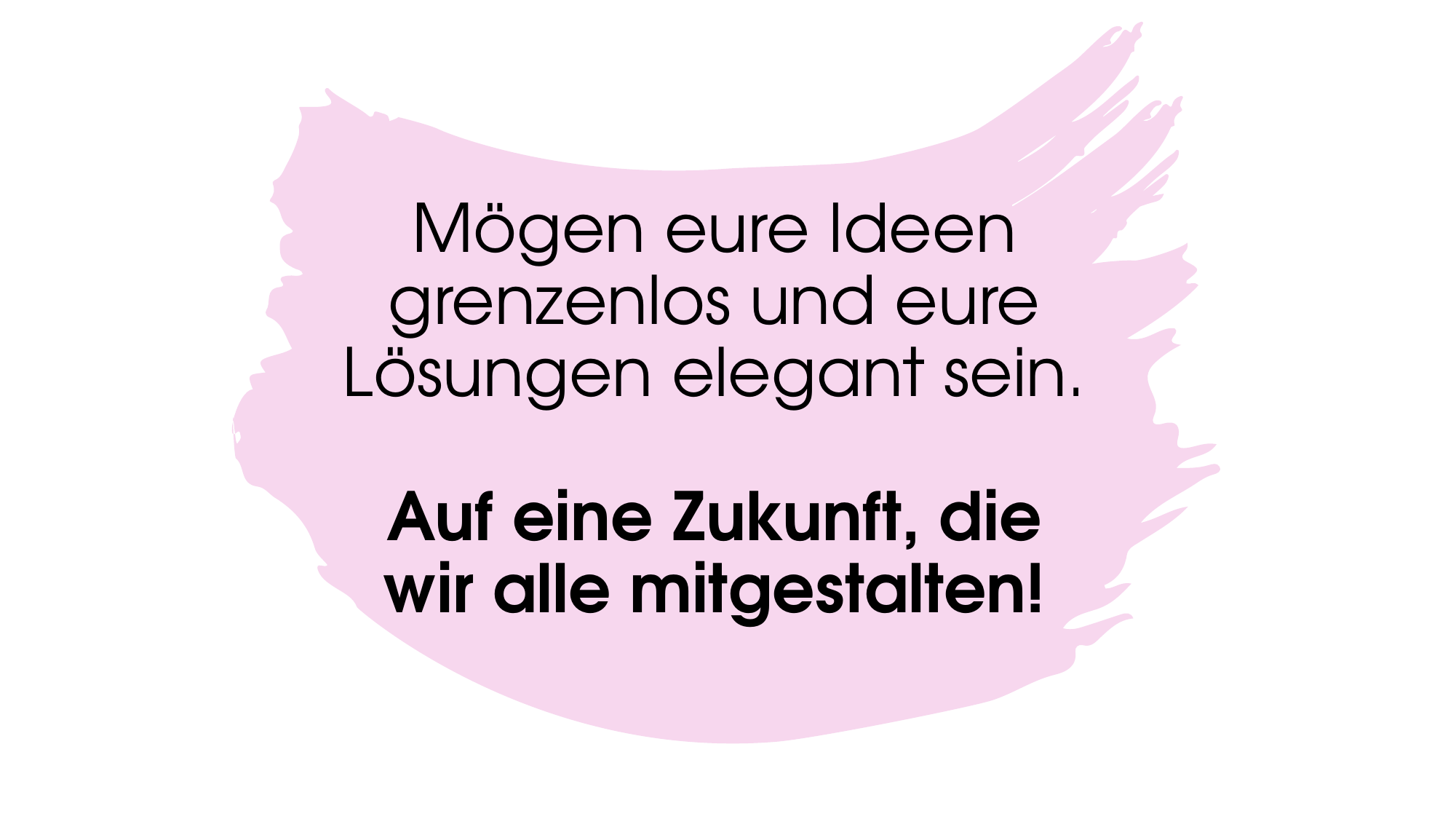

# Mögen eure Ideen grenzenlos und eure Lösungen elegant sein. Auf eine Zukunft, die wir alle mitgestalten!